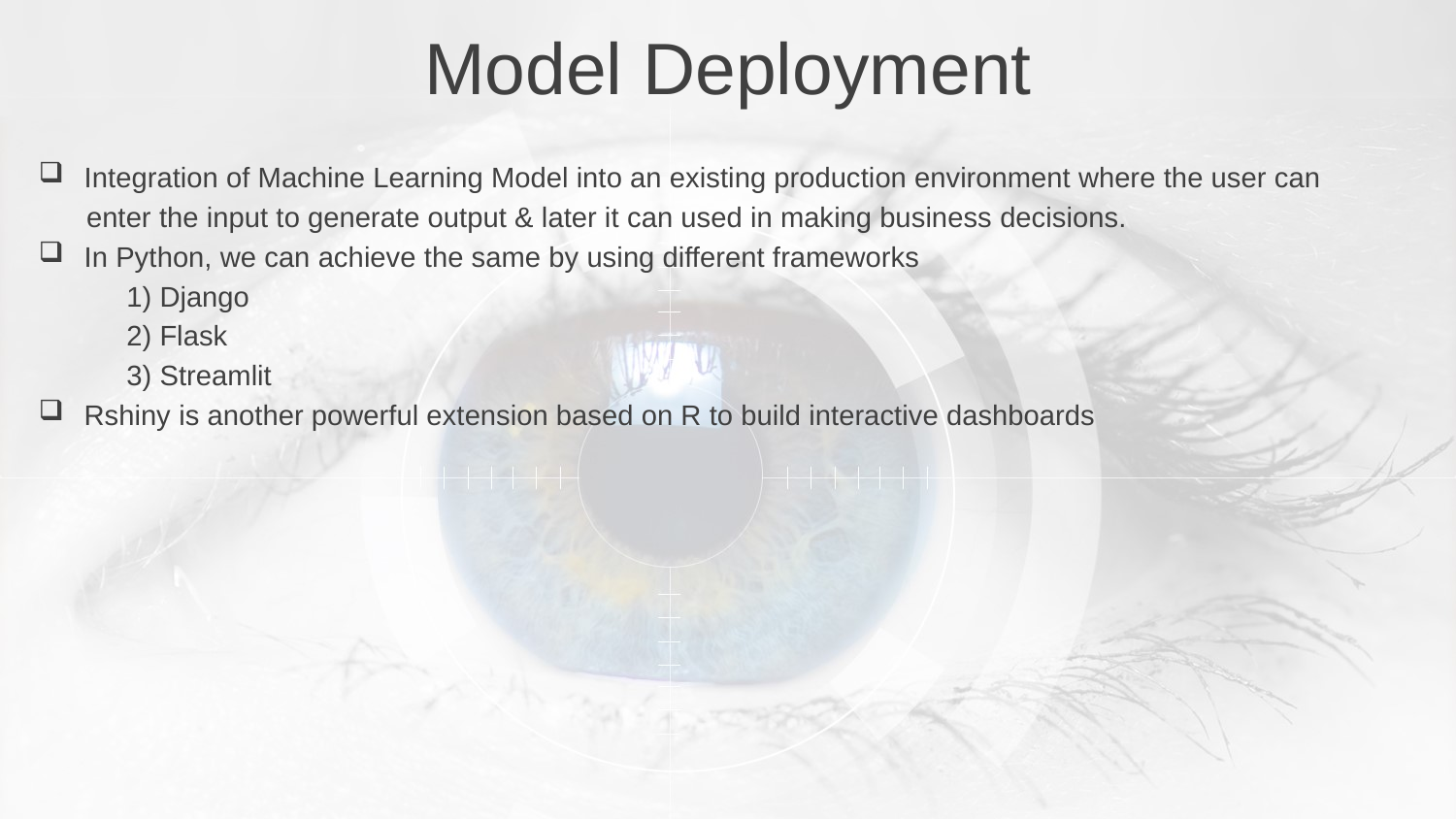

Model Deployment
Integration of Machine Learning Model into an existing production environment where the user can
      enter the input to generate output & later it can used in making business decisions.
In Python, we can achieve the same by using different frameworks
           1) Django
           2) Flask
           3) Streamlit
Rshiny is another powerful extension based on R to build interactive dashboards